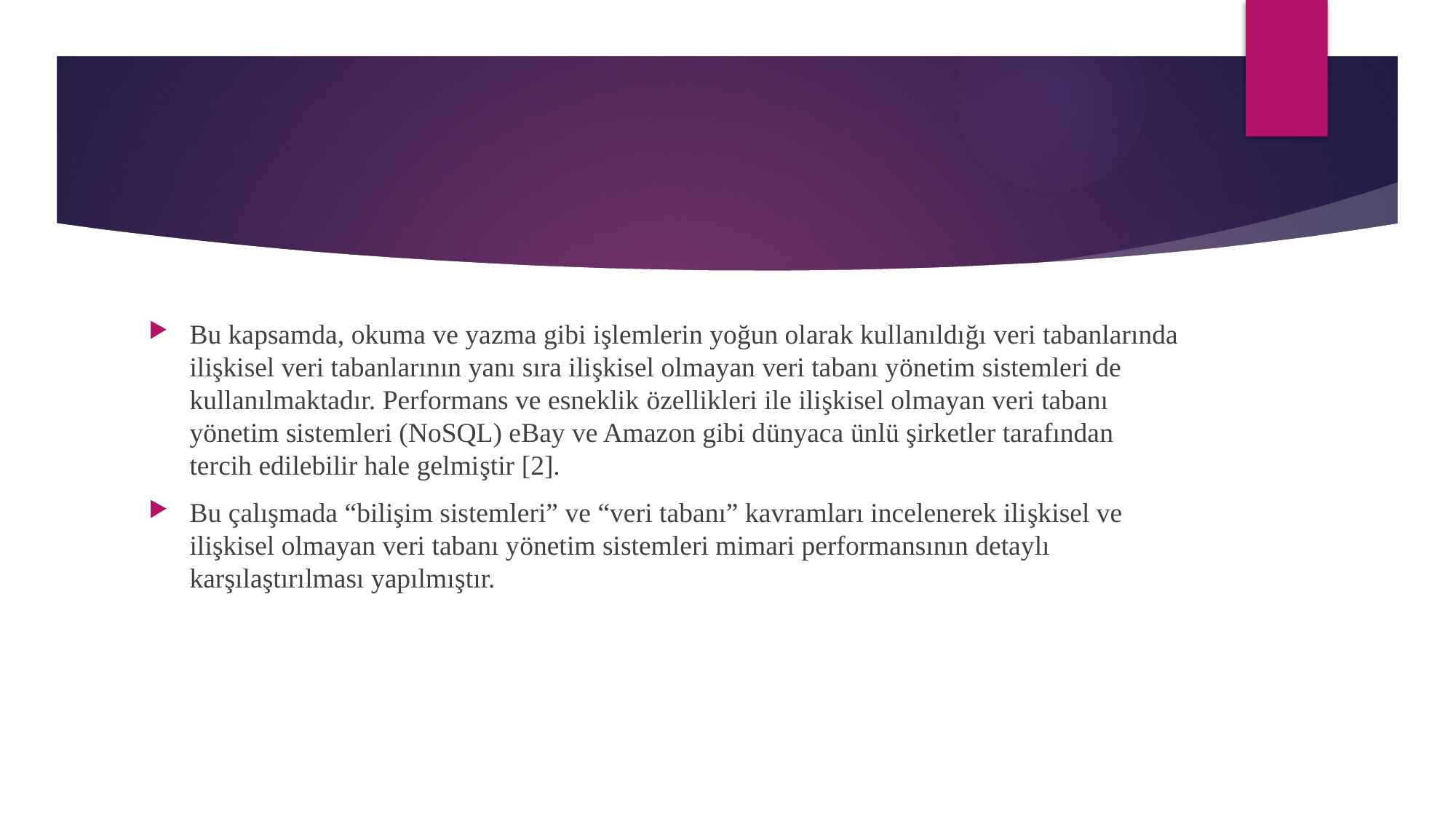

Bu kapsamda, okuma ve yazma gibi işlemlerin yoğun olarak kullanıldığı veri tabanlarında ilişkisel veri tabanlarının yanı sıra ilişkisel olmayan veri tabanı yönetim sistemleri de kullanılmaktadır. Performans ve esneklik özellikleri ile ilişkisel olmayan veri tabanı yönetim sistemleri (NoSQL) eBay ve Amazon gibi dünyaca ünlü şirketler tarafından tercih edilebilir hale gelmiştir [2].
Bu çalışmada “bilişim sistemleri” ve “veri tabanı” kavramları incelenerek ilişkisel ve ilişkisel olmayan veri tabanı yönetim sistemleri mimari performansının detaylı karşılaştırılması yapılmıştır.